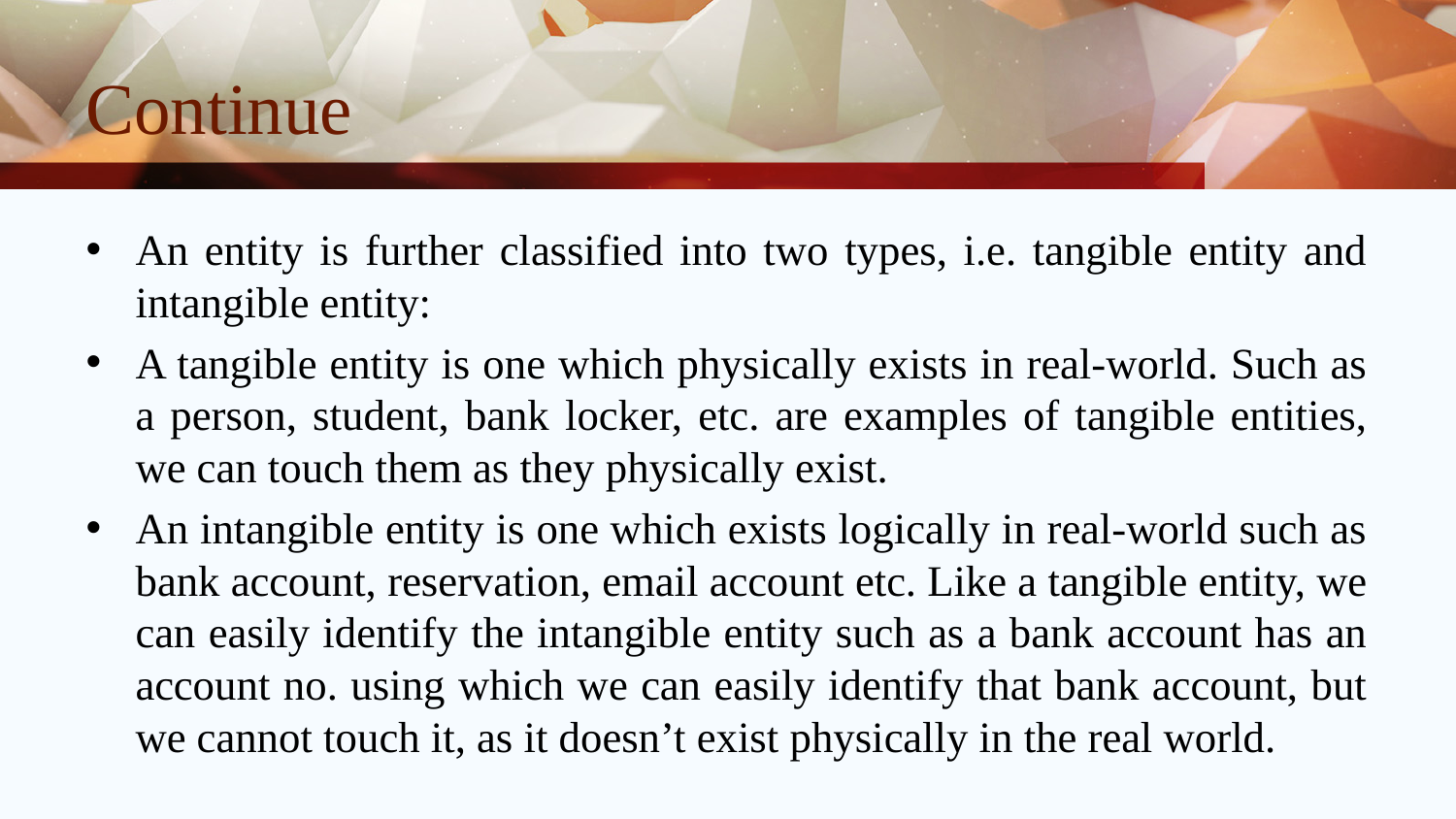

# Continue
An entity is further classified into two types, i.e. tangible entity and intangible entity:
A tangible entity is one which physically exists in real-world. Such as a person, student, bank locker, etc. are examples of tangible entities, we can touch them as they physically exist.
An intangible entity is one which exists logically in real-world such as bank account, reservation, email account etc. Like a tangible entity, we can easily identify the intangible entity such as a bank account has an account no. using which we can easily identify that bank account, but we cannot touch it, as it doesn’t exist physically in the real world.